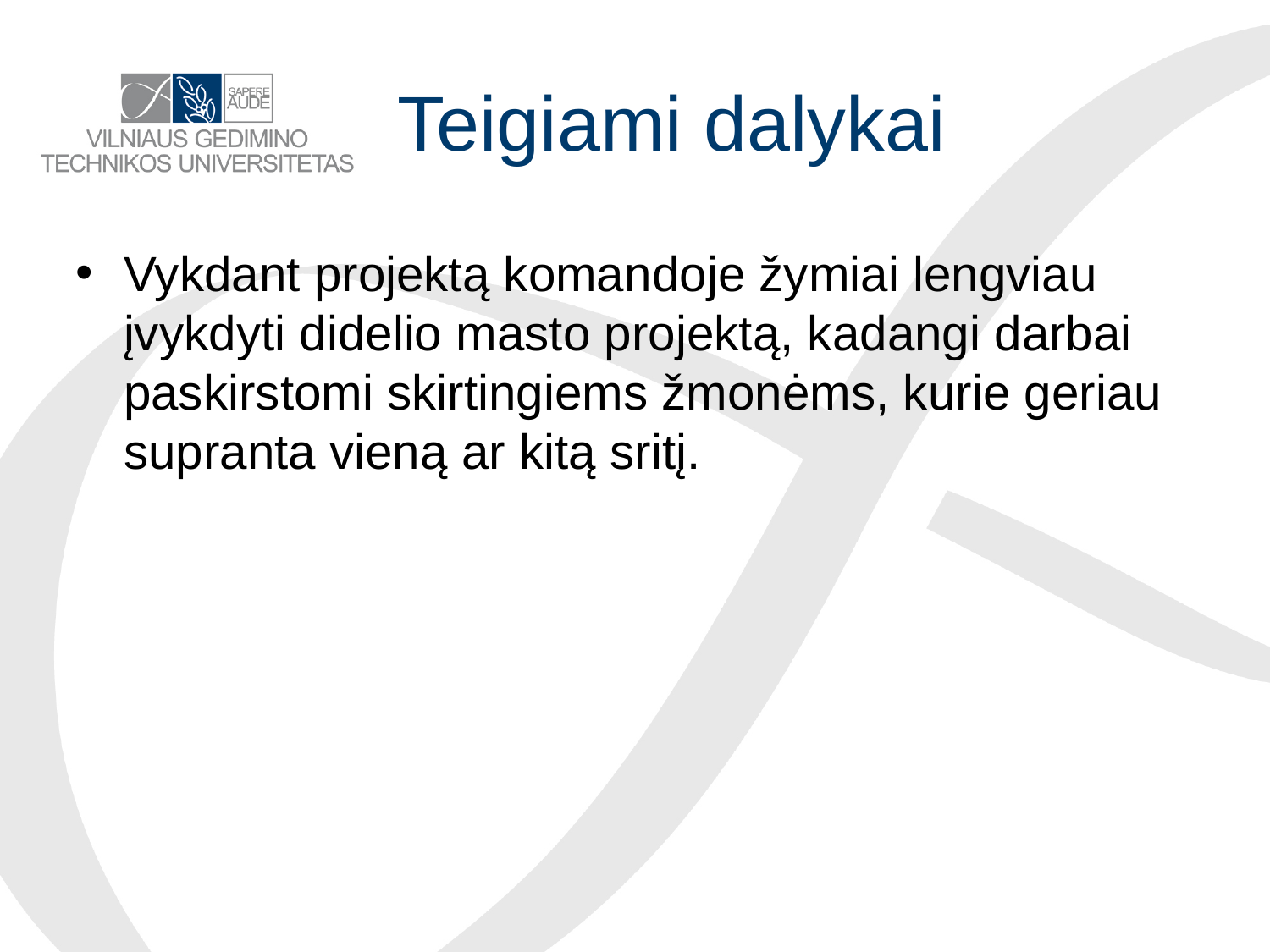

# Teigiami dalykai
Vykdant projektą komandoje žymiai lengviau įvykdyti didelio masto projektą, kadangi darbai paskirstomi skirtingiems žmonėms, kurie geriau supranta vieną ar kitą sritį.